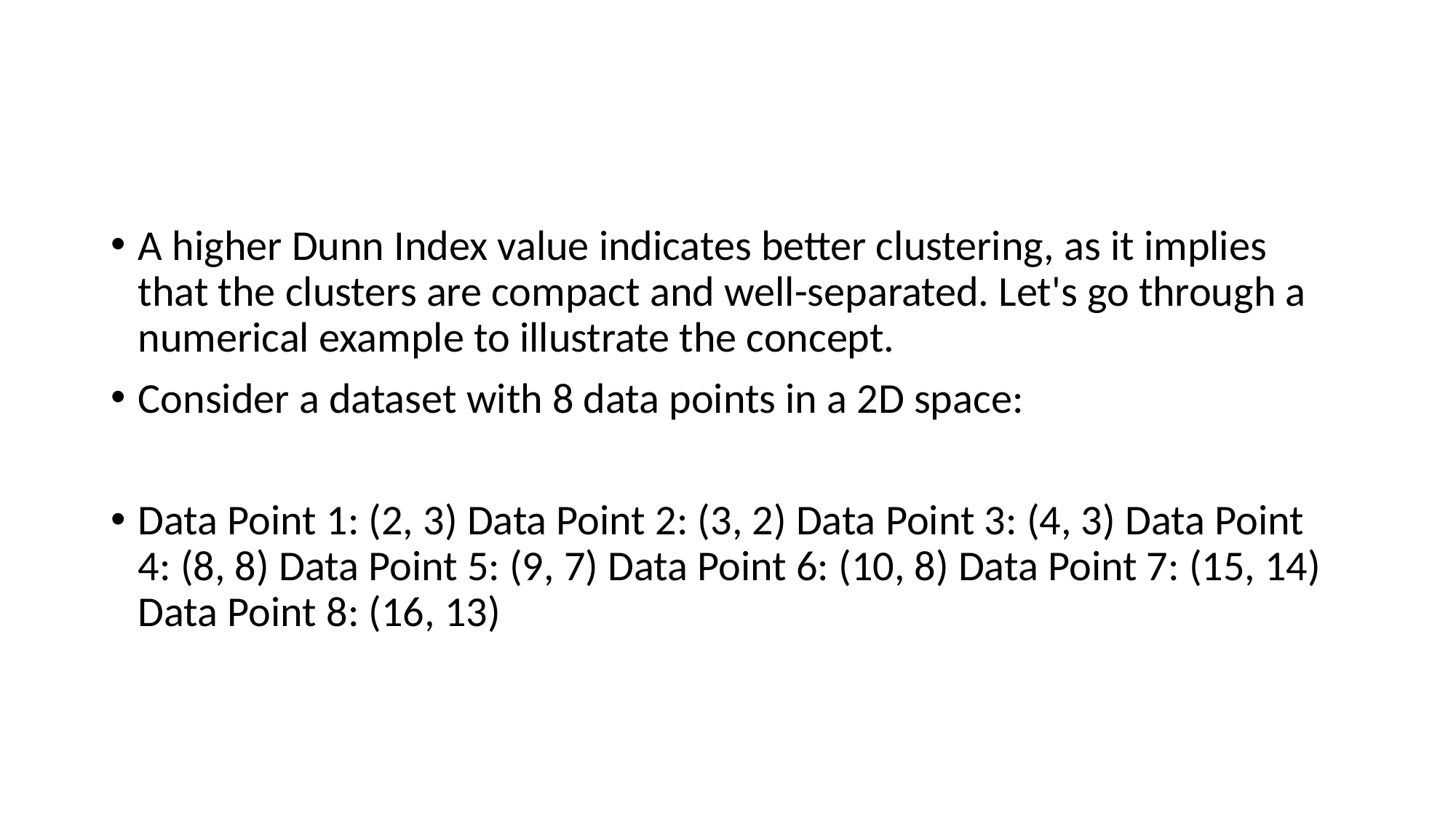

A higher Dunn Index value indicates better clustering, as it implies that the clusters are compact and well-separated. Let's go through a numerical example to illustrate the concept.
Consider a dataset with 8 data points in a 2D space:

Data Point 1: (2, 3) Data Point 2: (3, 2) Data Point 3: (4, 3) Data Point 4: (8, 8) Data Point 5: (9, 7) Data Point 6: (10, 8) Data Point 7: (15, 14) Data Point 8: (16, 13)